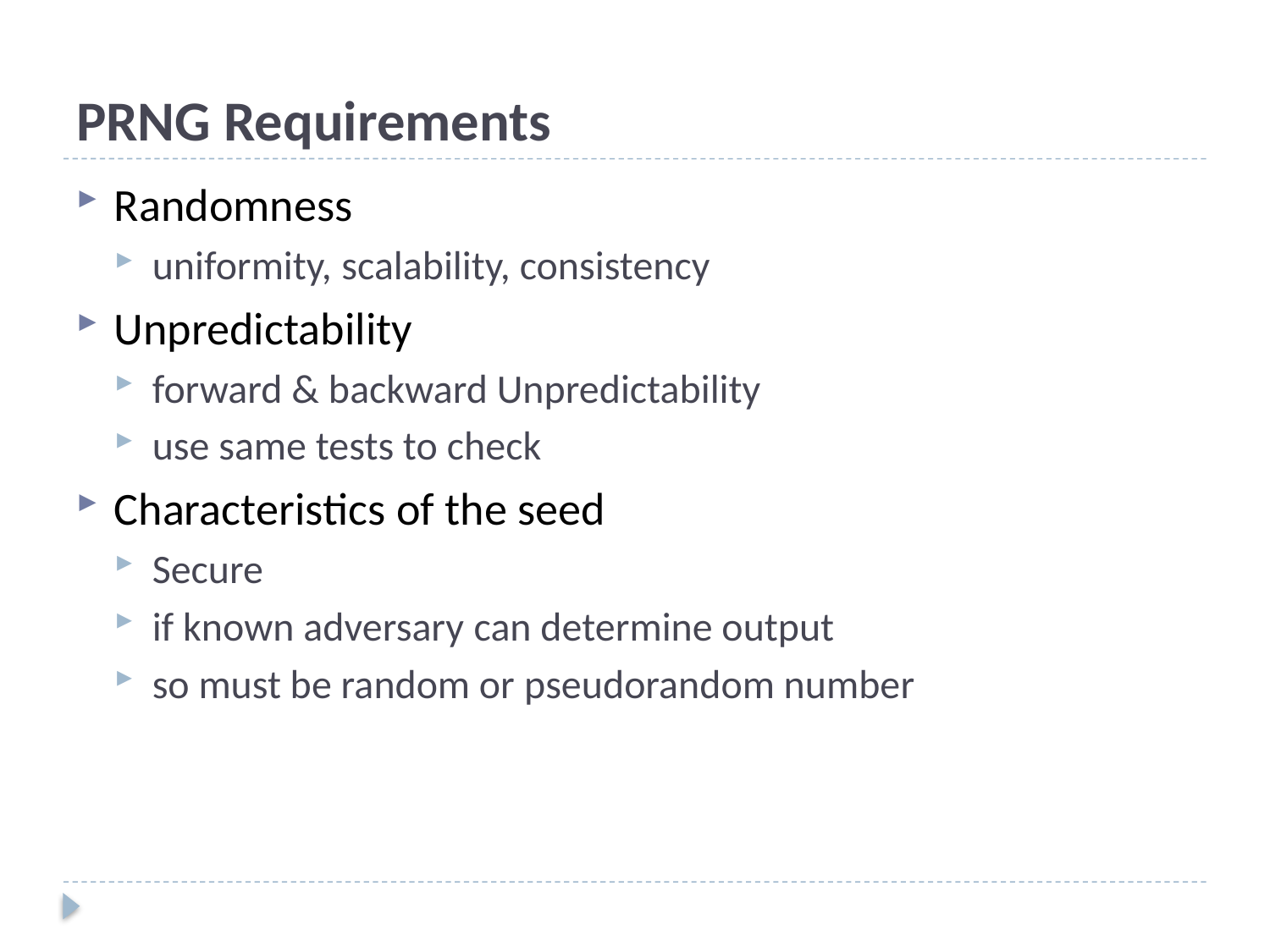

# PRNG Requirements
Randomness
uniformity, scalability, consistency
Unpredictability
forward & backward Unpredictability
use same tests to check
Characteristics of the seed
Secure
if known adversary can determine output
so must be random or pseudorandom number